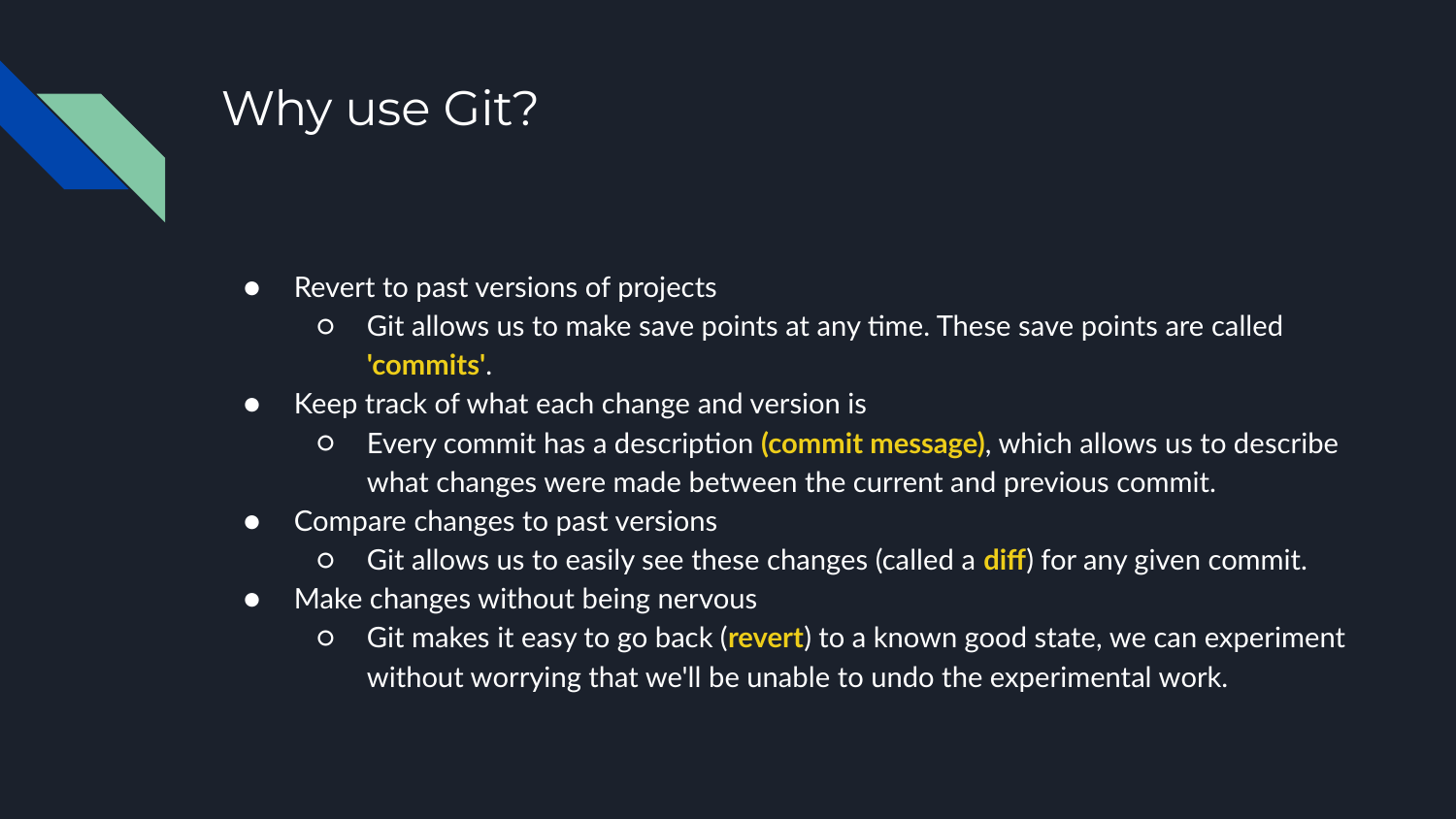

# Why use Git?
Revert to past versions of projects
Git allows us to make save points at any time. These save points are called 'commits'.
Keep track of what each change and version is
Every commit has a description (commit message), which allows us to describe what changes were made between the current and previous commit.
Compare changes to past versions
Git allows us to easily see these changes (called a diff) for any given commit.
Make changes without being nervous
Git makes it easy to go back (revert) to a known good state, we can experiment without worrying that we'll be unable to undo the experimental work.